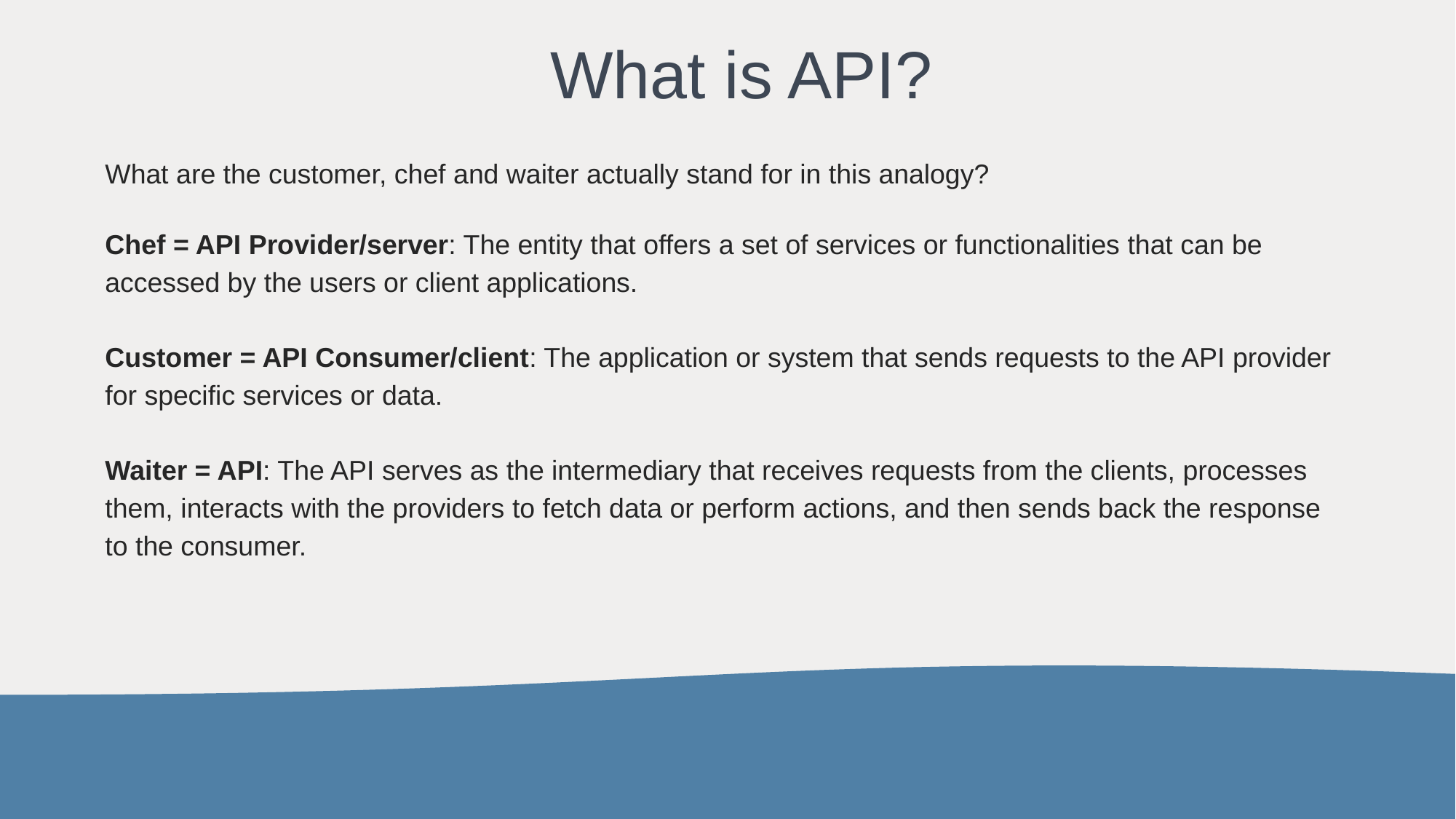

# What is API?
What are the customer, chef and waiter actually stand for in this analogy?

Chef = API Provider/server: The entity that offers a set of services or functionalities that can be accessed by the users or client applications.

Customer = API Consumer/client: The application or system that sends requests to the API provider for specific services or data.

Waiter = API: The API serves as the intermediary that receives requests from the clients, processes them, interacts with the providers to fetch data or perform actions, and then sends back the response to the consumer.